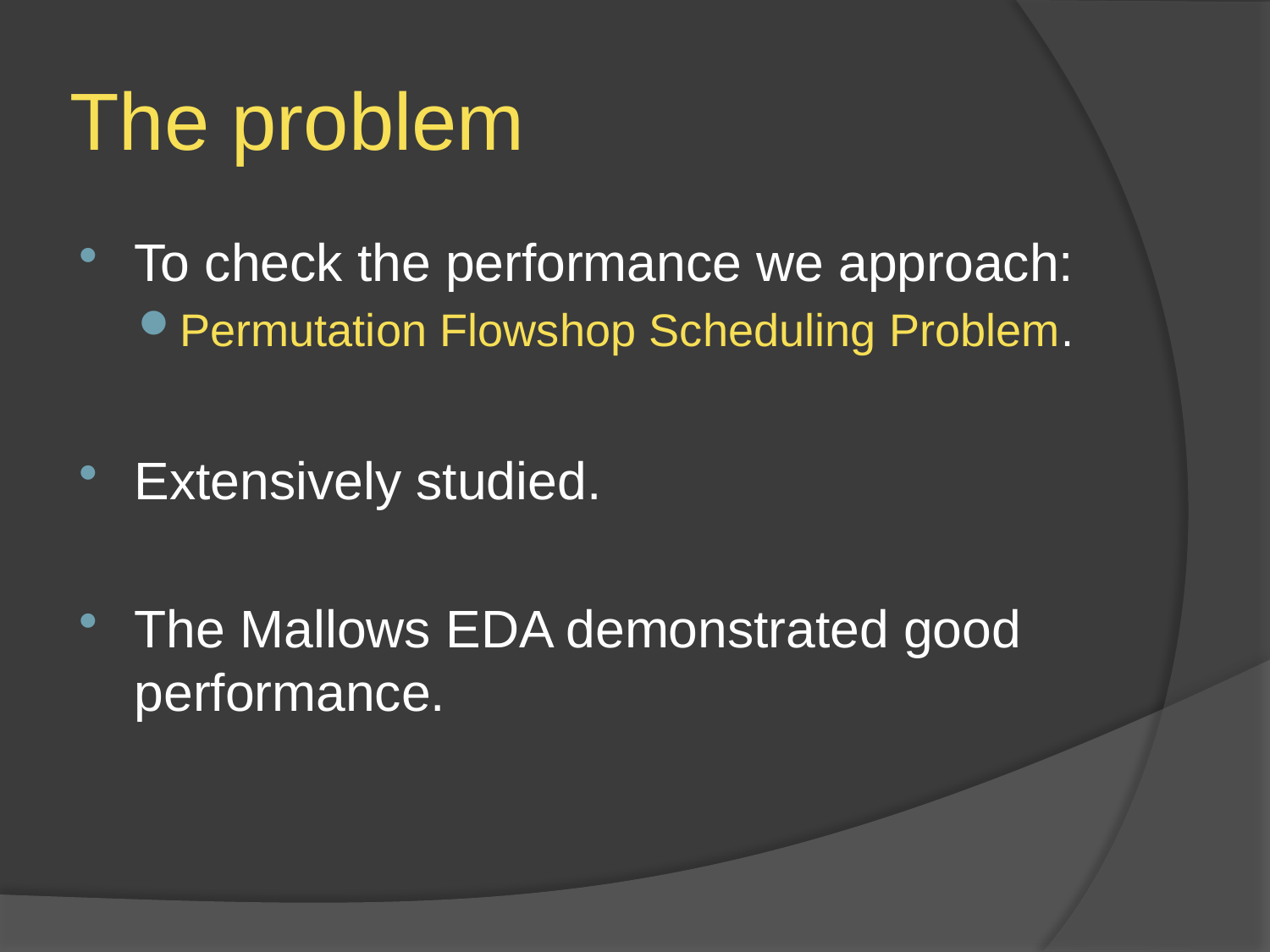

# The problem
To check the performance we approach:
Permutation Flowshop Scheduling Problem.

Extensively studied.

The Mallows EDA demonstrated good performance.